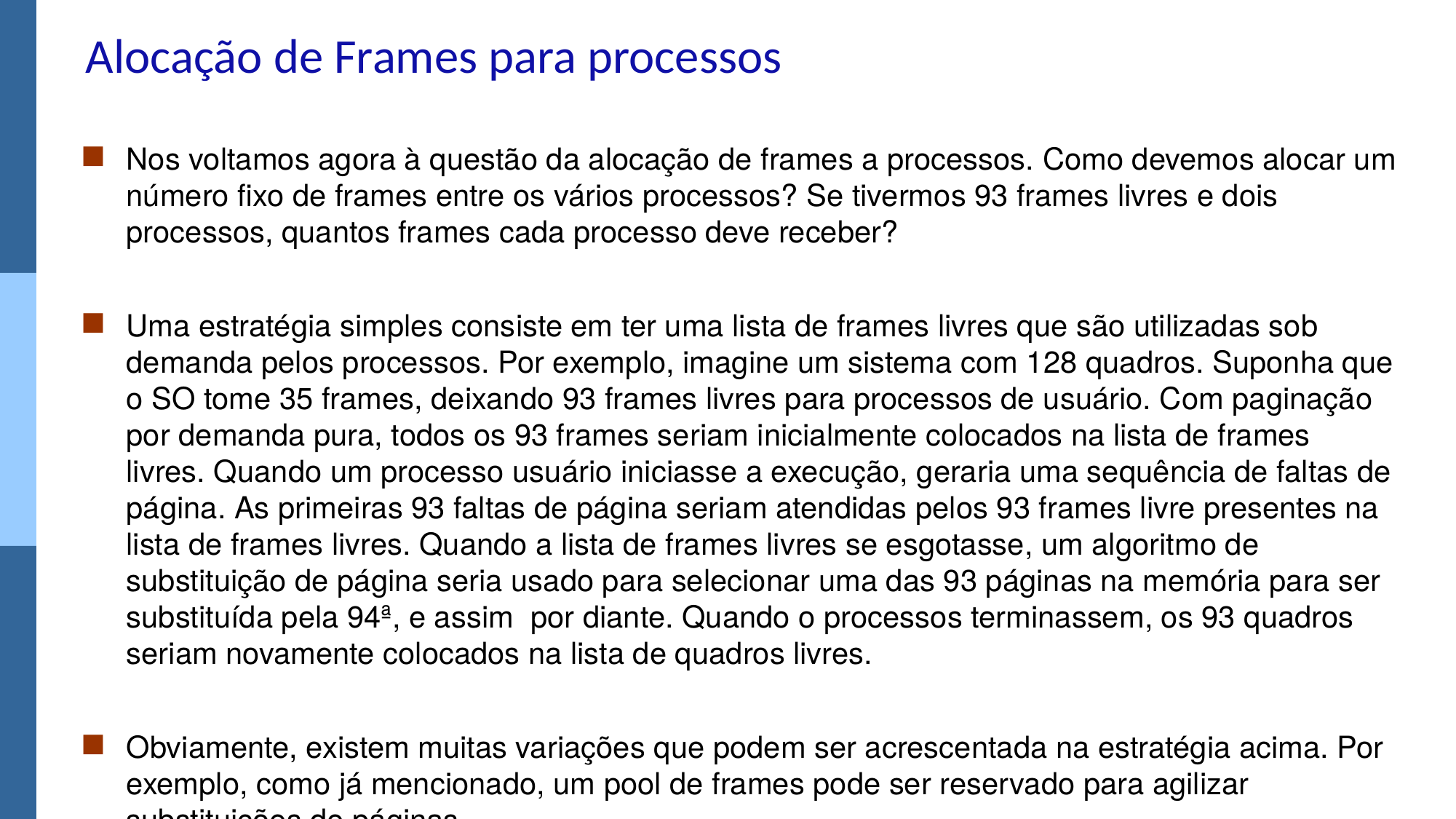

# Alocação de Frames para processos
Nos voltamos agora à questão da alocação de frames a processos. Como devemos alocar um número fixo de frames entre os vários processos? Se tivermos 93 frames livres e dois processos, quantos frames cada processo deve receber?

Uma estratégia simples consiste em ter uma lista de frames livres que são utilizadas sob demanda pelos processos. Por exemplo, imagine um sistema com 128 quadros. Suponha que o SO tome 35 frames, deixando 93 frames livres para processos de usuário. Com paginação por demanda pura, todos os 93 frames seriam inicialmente colocados na lista de frames livres. Quando um processo usuário iniciasse a execução, geraria uma sequência de faltas de página. As primeiras 93 faltas de página seriam atendidas pelos 93 frames livre presentes na lista de frames livres. Quando a lista de frames livres se esgotasse, um algoritmo de substituição de página seria usado para selecionar uma das 93 páginas na memória para ser substituída pela 94ª, e assim  por diante. Quando o processos terminassem, os 93 quadros seriam novamente colocados na lista de quadros livres.

Obviamente, existem muitas variações que podem ser acrescentada na estratégia acima. Por exemplo, como já mencionado, um pool de frames pode ser reservado para agilizar substituições de páginas.